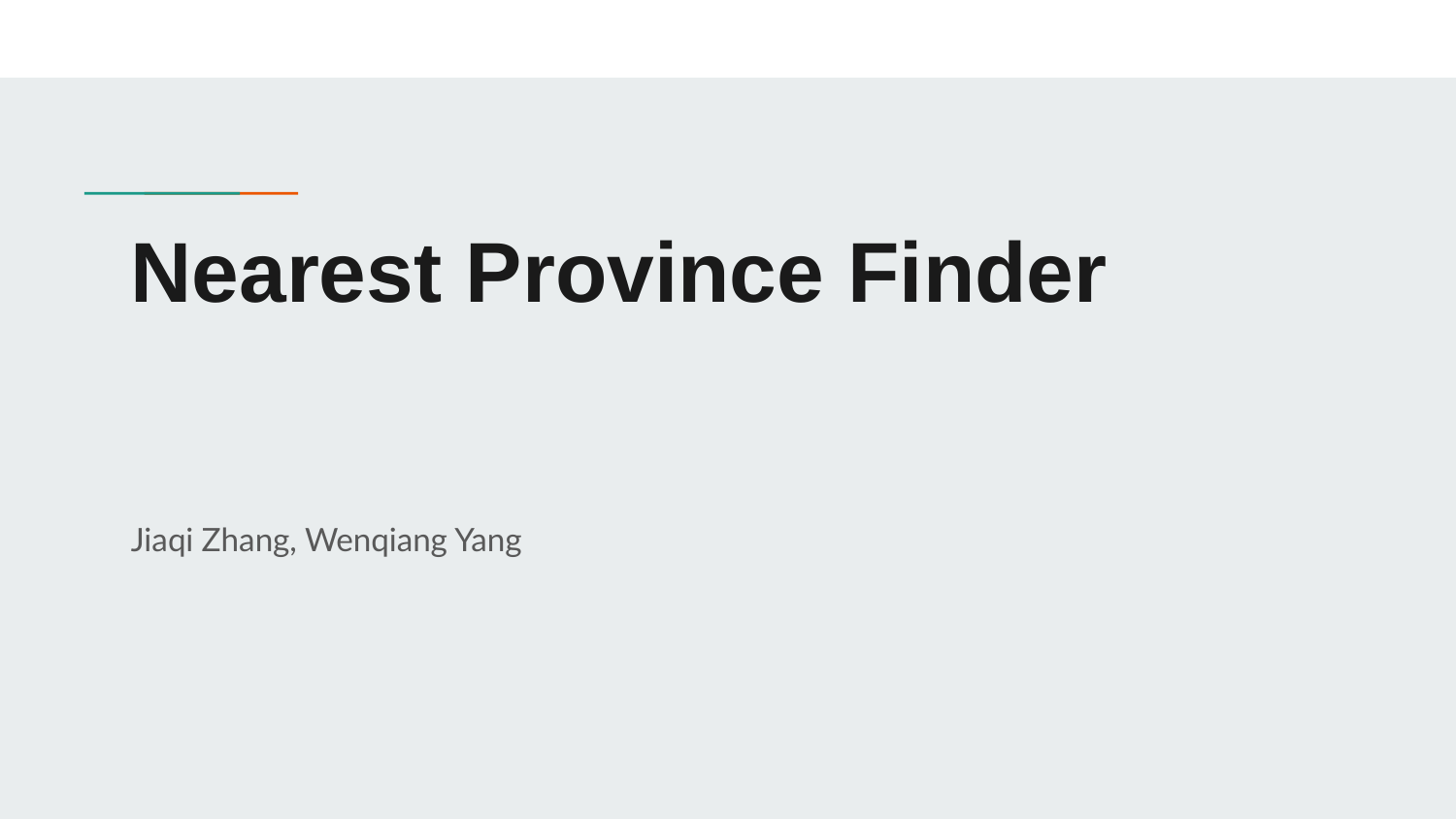

# Nearest Province Finder
Jiaqi Zhang, Wenqiang Yang